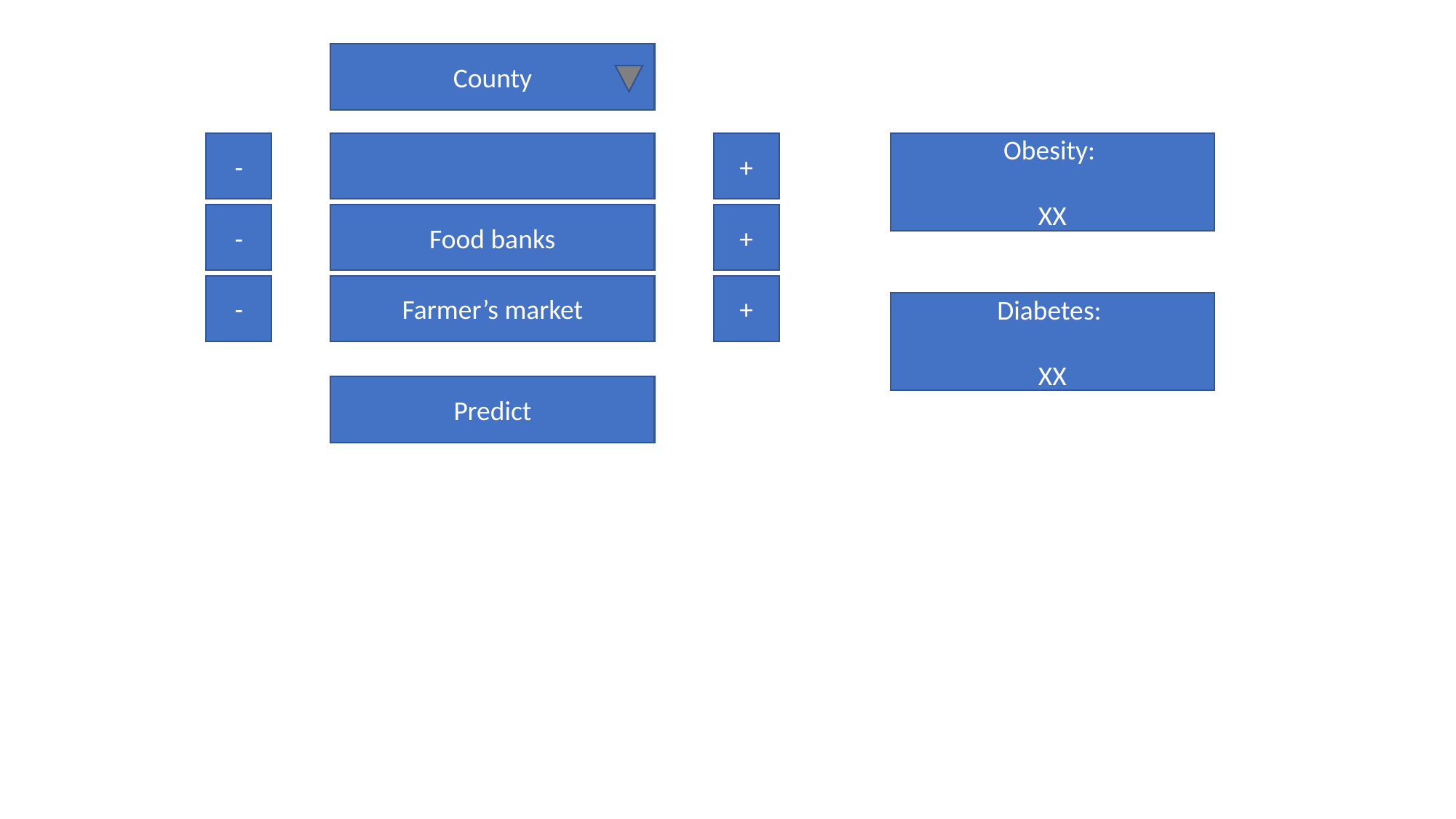

County

Obesity:

XX
-

+
-
Food banks
+
-
Farmer’s market
+
Diabetes:

XX
Predict